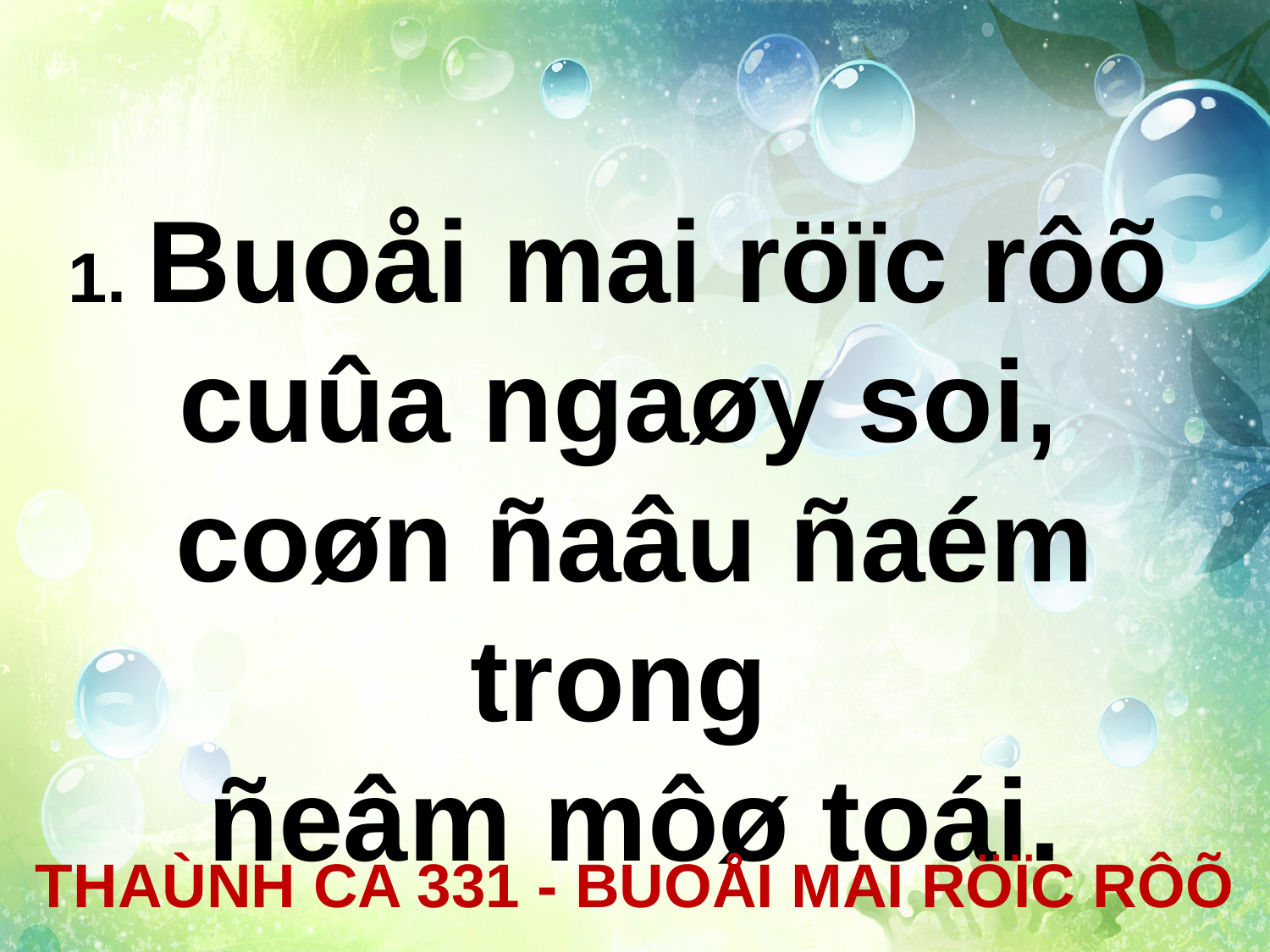

1. Buoåi mai röïc rôõ
cuûa ngaøy soi,
coøn ñaâu ñaém trong
ñeâm môø toái.
THAÙNH CA 331 - BUOÅI MAI RÖÏC RÔÕ